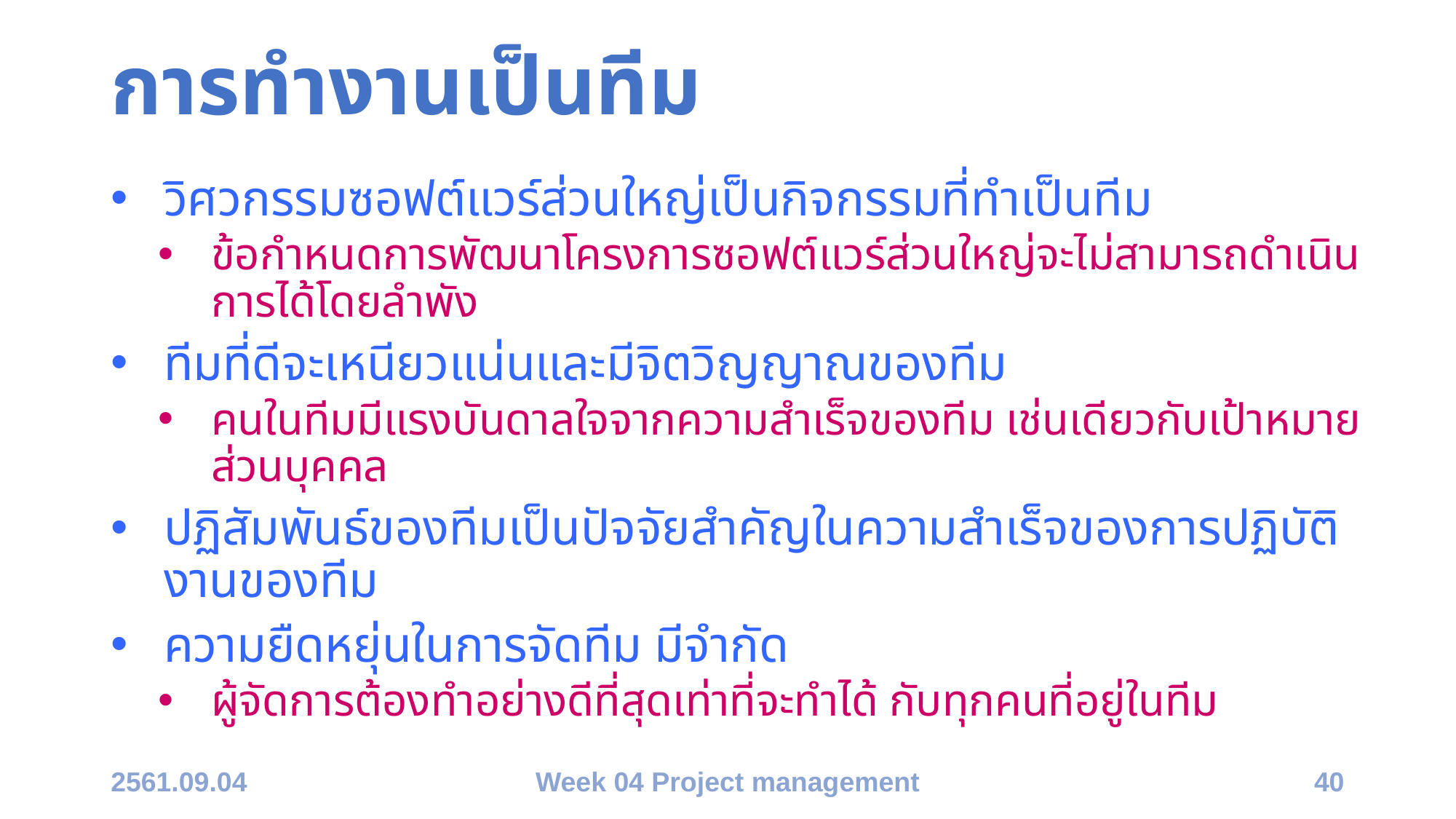

# การทำงานเป็นทีม
วิศวกรรมซอฟต์แวร์ส่วนใหญ่เป็นกิจกรรมที่ทำเป็นทีม
ข้อกำหนดการพัฒนาโครงการซอฟต์แวร์ส่วนใหญ่จะไม่สามารถดำเนินการได้โดยลำพัง
ทีมที่ดีจะเหนียวแน่นและมีจิตวิญญาณของทีม
คนในทีมมีแรงบันดาลใจจากความสำเร็จของทีม เช่นเดียวกับเป้าหมายส่วนบุคคล
ปฏิสัมพันธ์ของทีมเป็นปัจจัยสำคัญในความสำเร็จของการปฏิบัติงานของทีม
ความยืดหยุ่นในการจัดทีม มีจำกัด
ผู้จัดการต้องทำอย่างดีที่สุดเท่าที่จะทำได้ กับทุกคนที่อยู่ในทีม
2561.09.04
Week 04 Project management
40